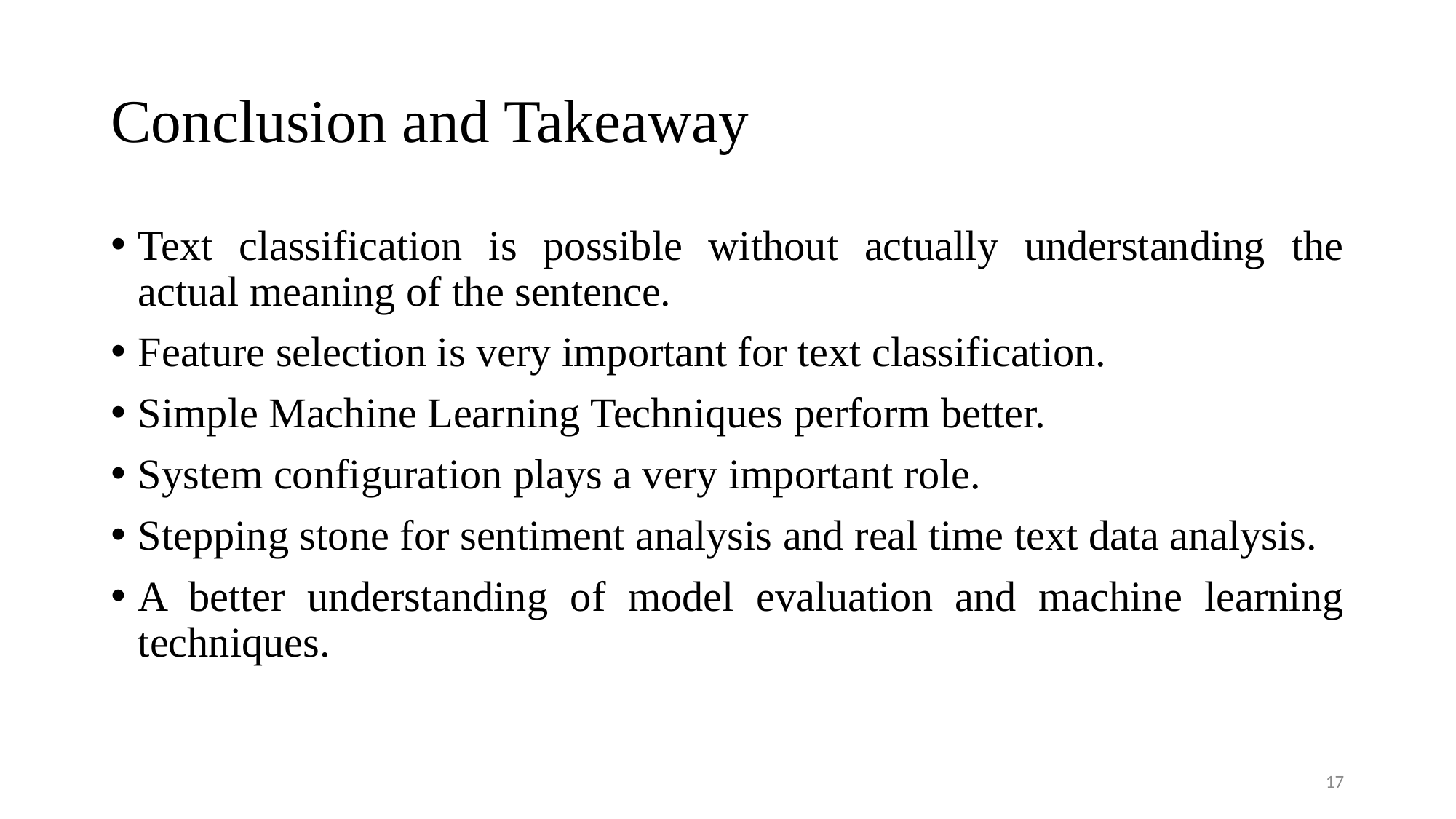

# Conclusion and Takeaway
Text classification is possible without actually understanding the actual meaning of the sentence.
Feature selection is very important for text classification.
Simple Machine Learning Techniques perform better.
System configuration plays a very important role.
Stepping stone for sentiment analysis and real time text data analysis.
A better understanding of model evaluation and machine learning techniques.
17